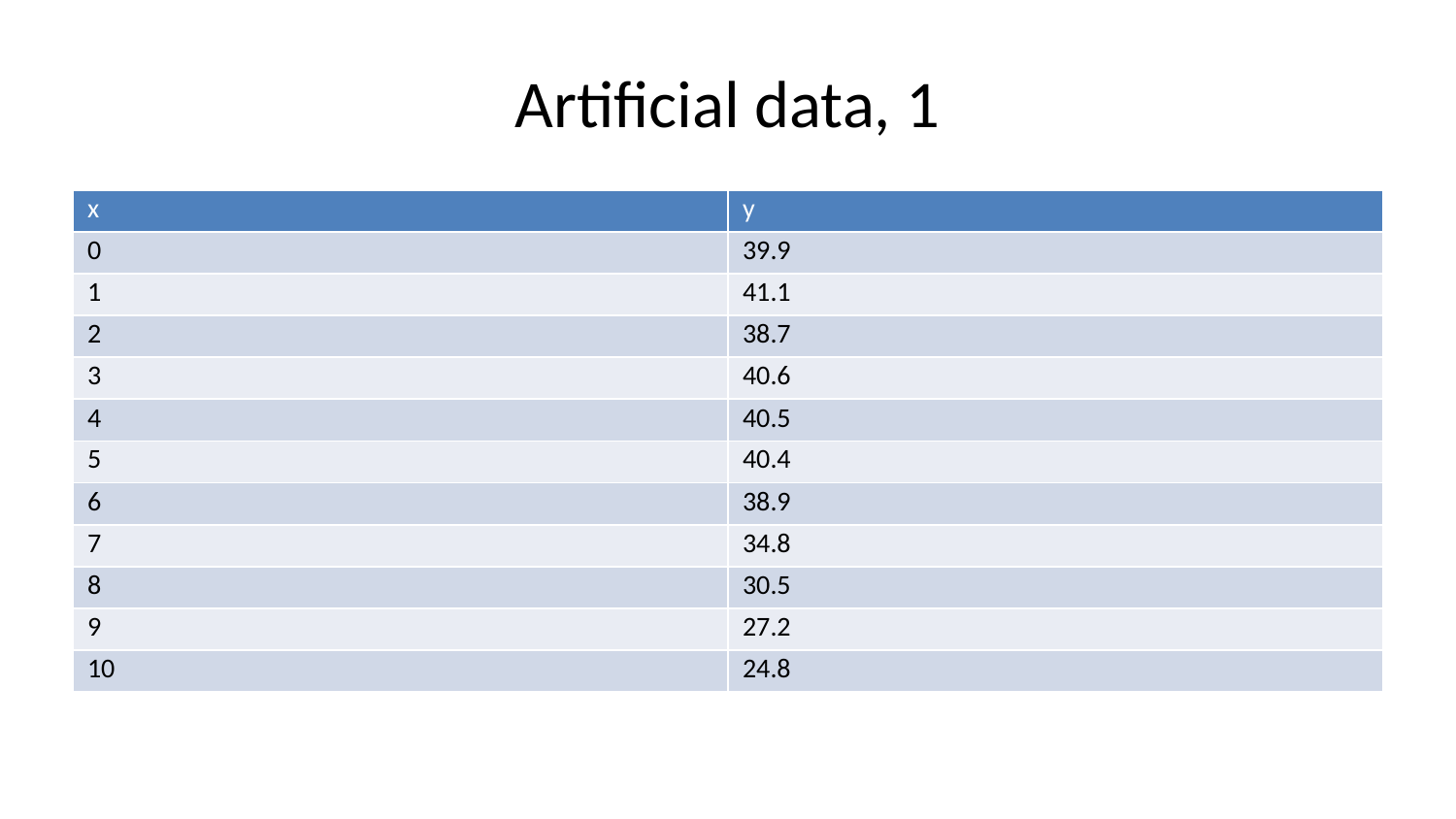

# Artificial data, 1
| x | y |
| --- | --- |
| 0 | 39.9 |
| 1 | 41.1 |
| 2 | 38.7 |
| 3 | 40.6 |
| 4 | 40.5 |
| 5 | 40.4 |
| 6 | 38.9 |
| 7 | 34.8 |
| 8 | 30.5 |
| 9 | 27.2 |
| 10 | 24.8 |